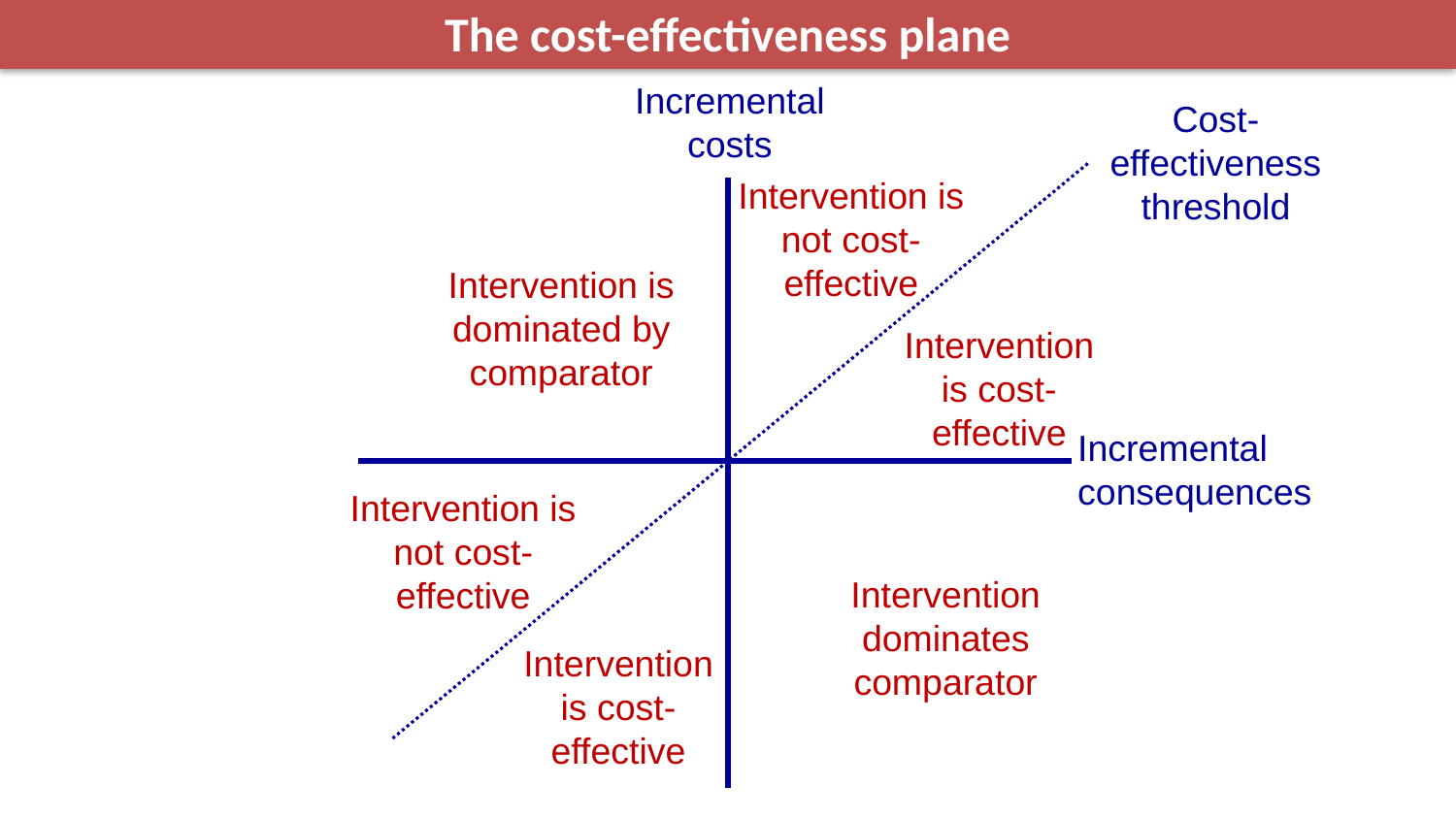

The cost-effectiveness plane
Incremental costs
Cost-effectiveness threshold
Intervention is not cost-effective
Intervention is dominated by comparator
Intervention is cost-effective
Incremental consequences
Intervention is not cost-effective
Intervention dominates comparator
Intervention is cost-effective